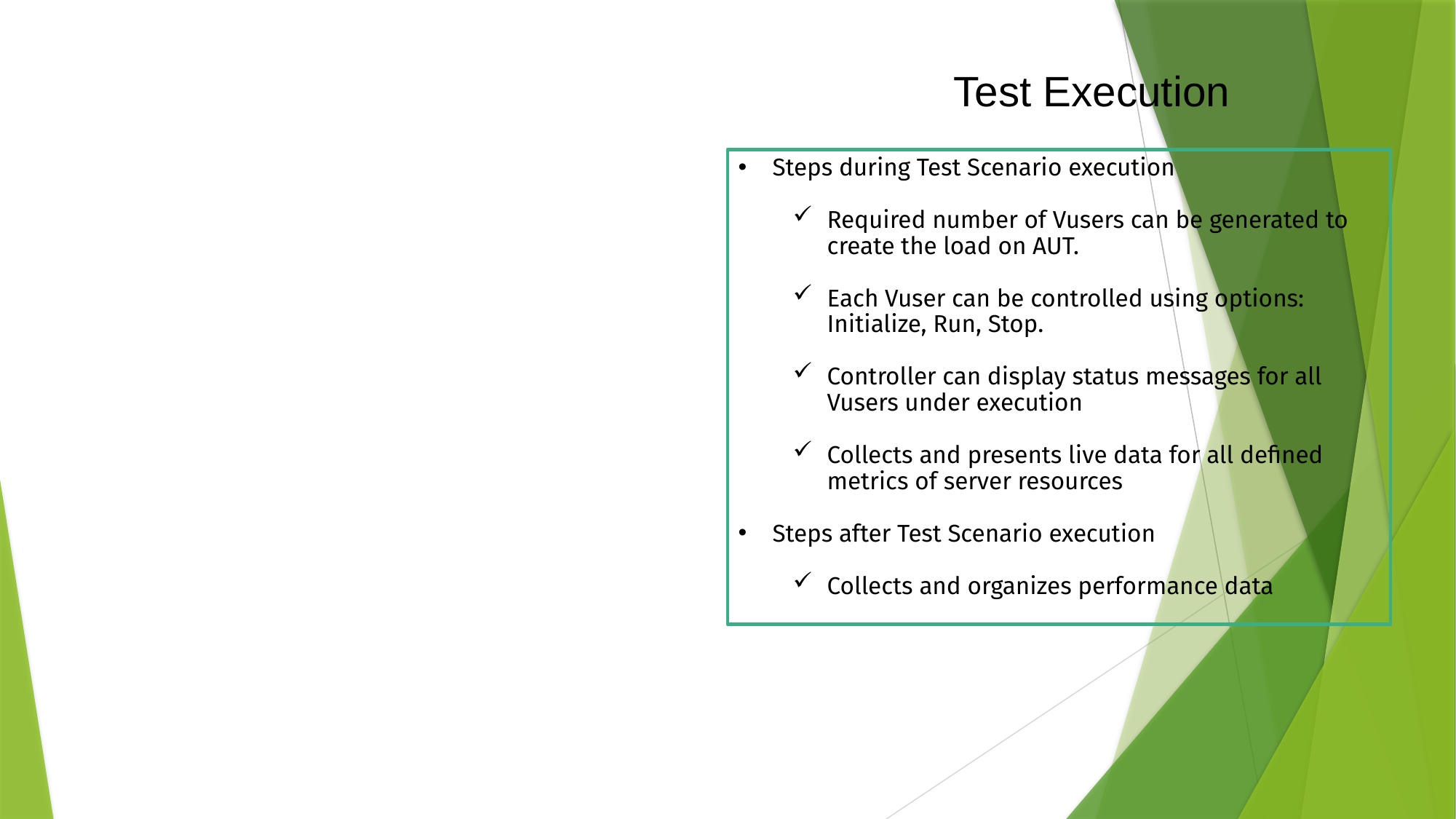

Test Execution
Steps during Test Scenario execution

Required number of Vusers can be generated to create the load on AUT.

Each Vuser can be controlled using options: Initialize, Run, Stop.

Controller can display status messages for all Vusers under execution

Collects and presents live data for all defined metrics of server resources

Steps after Test Scenario execution

Collects and organizes performance data